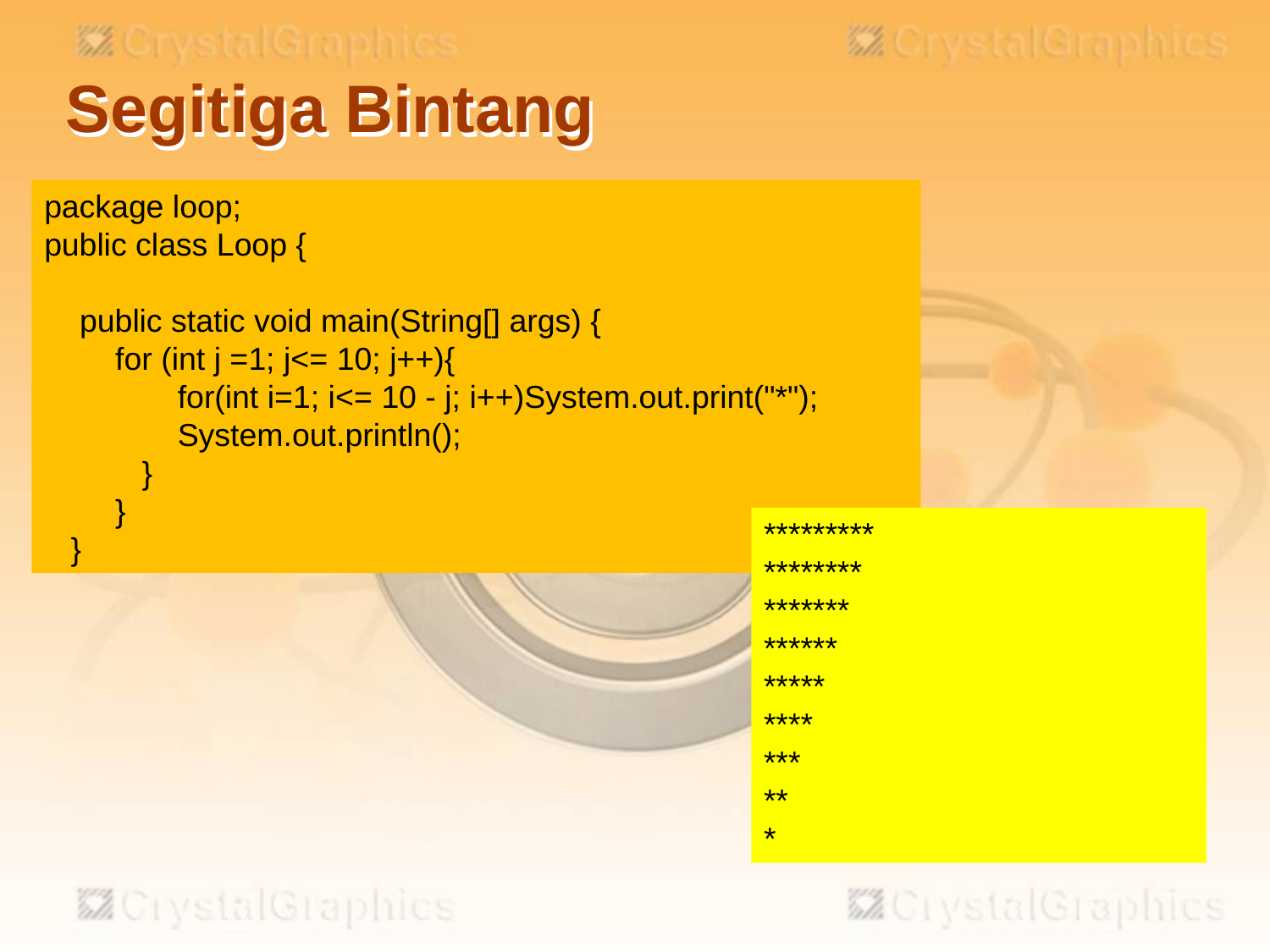

# Segitiga Bintang
package loop;
public class Loop {

    public static void main(String[] args) {
        for (int j =1; j<= 10; j++){
               for(int i=1; i<= 10 - j; i++)System.out.print("*");
               System.out.println();
           }
        }
   }
*********
********
*******
******
*****
****
***
**
*